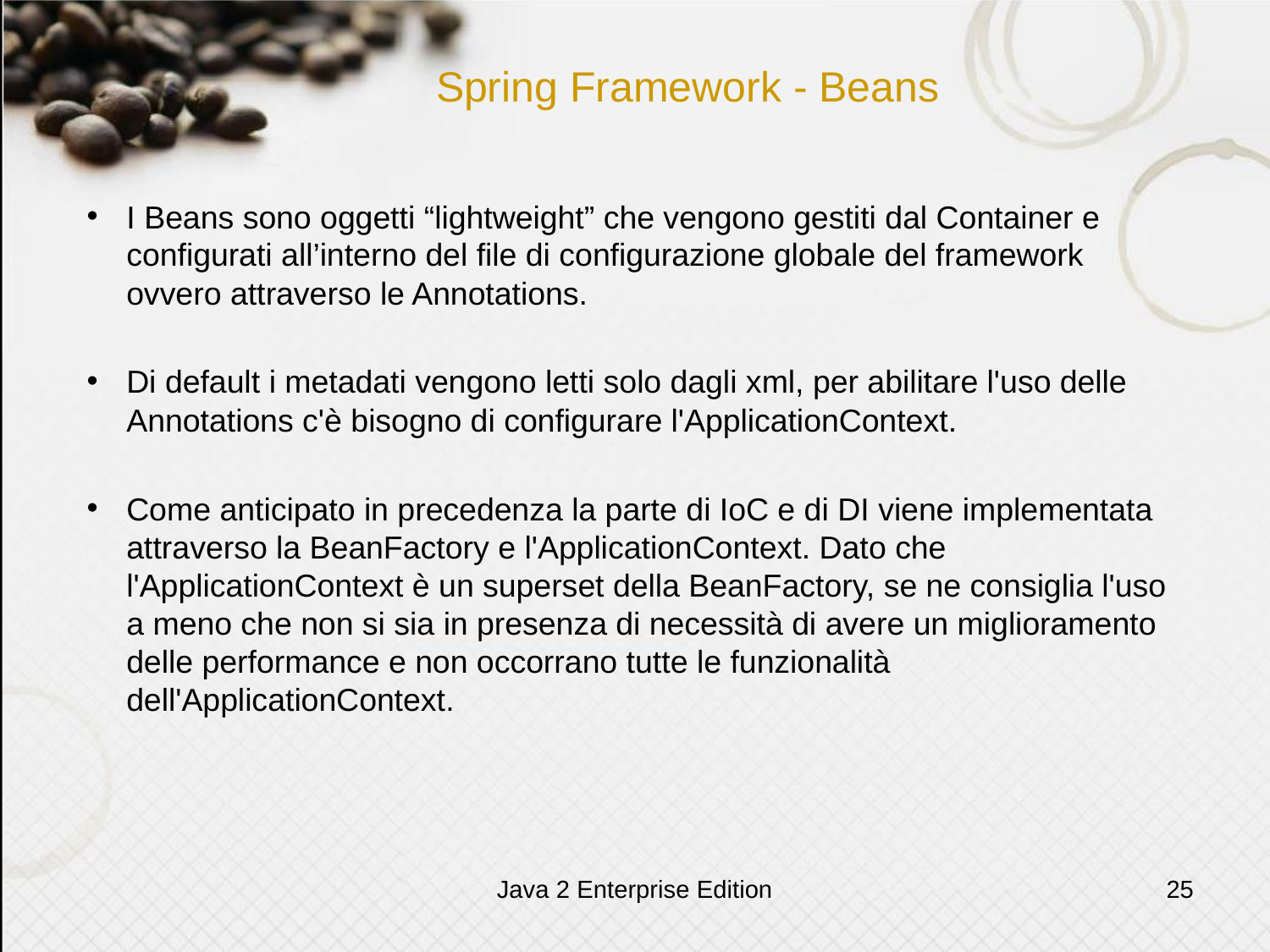

# Spring Framework - Beans
I Beans sono oggetti “lightweight” che vengono gestiti dal Container e configurati all’interno del file di configurazione globale del framework ovvero attraverso le Annotations.

Di default i metadati vengono letti solo dagli xml, per abilitare l'uso delle Annotations c'è bisogno di configurare l'ApplicationContext.

Come anticipato in precedenza la parte di IoC e di DI viene implementata attraverso la BeanFactory e l'ApplicationContext. Dato che l'ApplicationContext è un superset della BeanFactory, se ne consiglia l'uso a meno che non si sia in presenza di necessità di avere un miglioramento delle performance e non occorrano tutte le funzionalità dell'ApplicationContext.

Java 2 Enterprise Edition
25